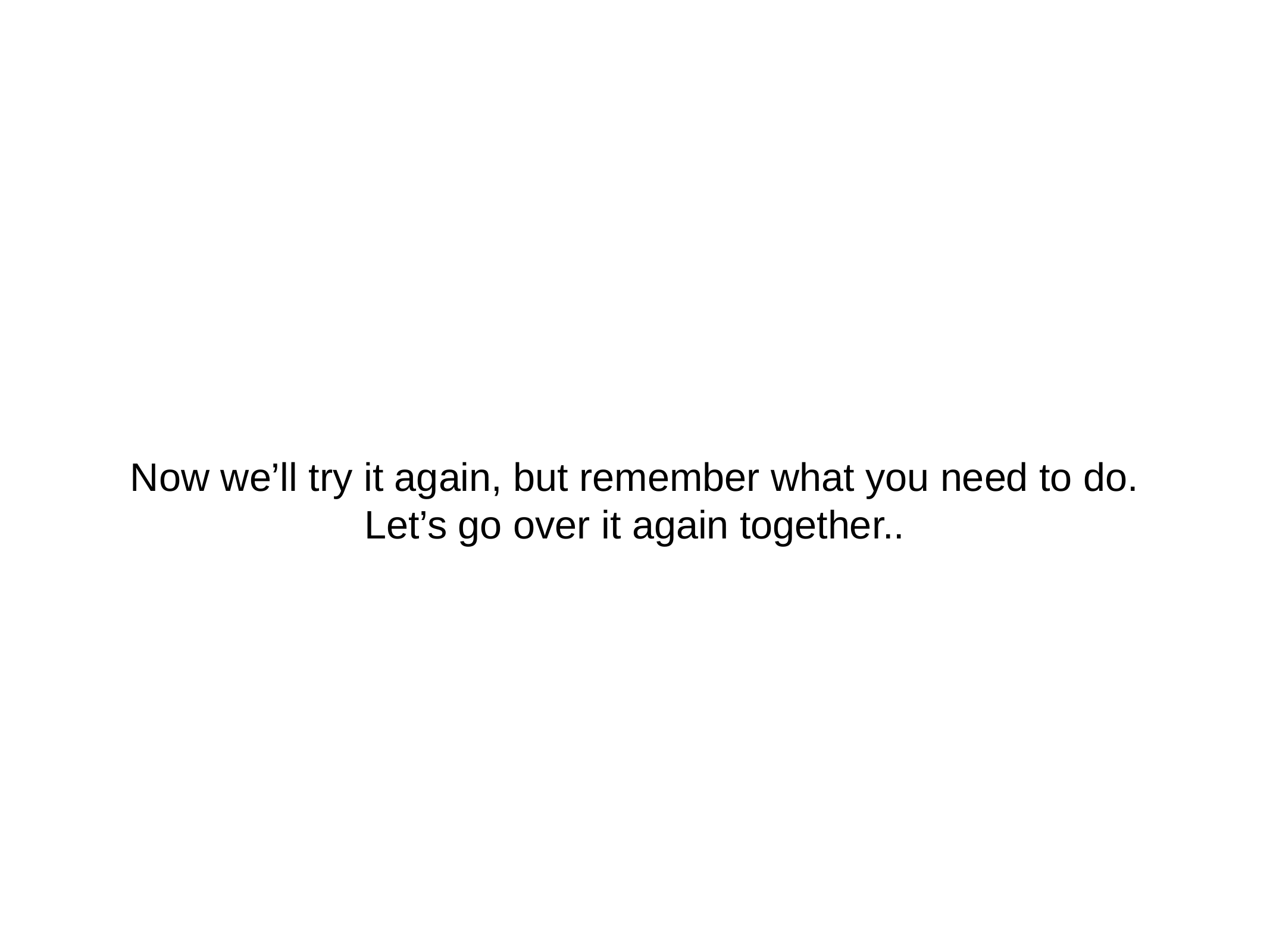

Now we’ll try it again, but remember what you need to do. Let’s go over it again together..